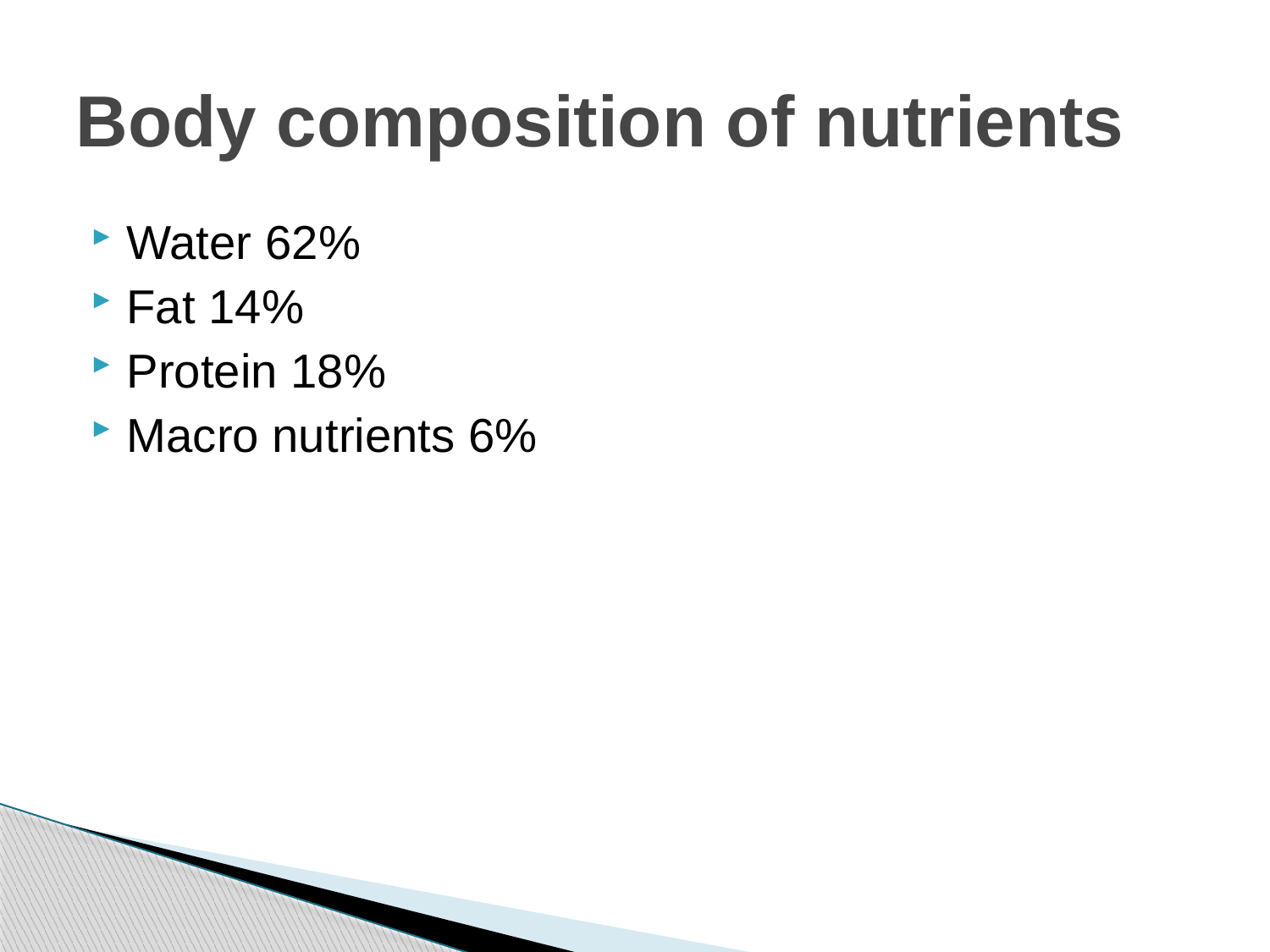

# Body composition of nutrients
Water 62%
Fat 14%
Protein 18%
Macro nutrients 6%